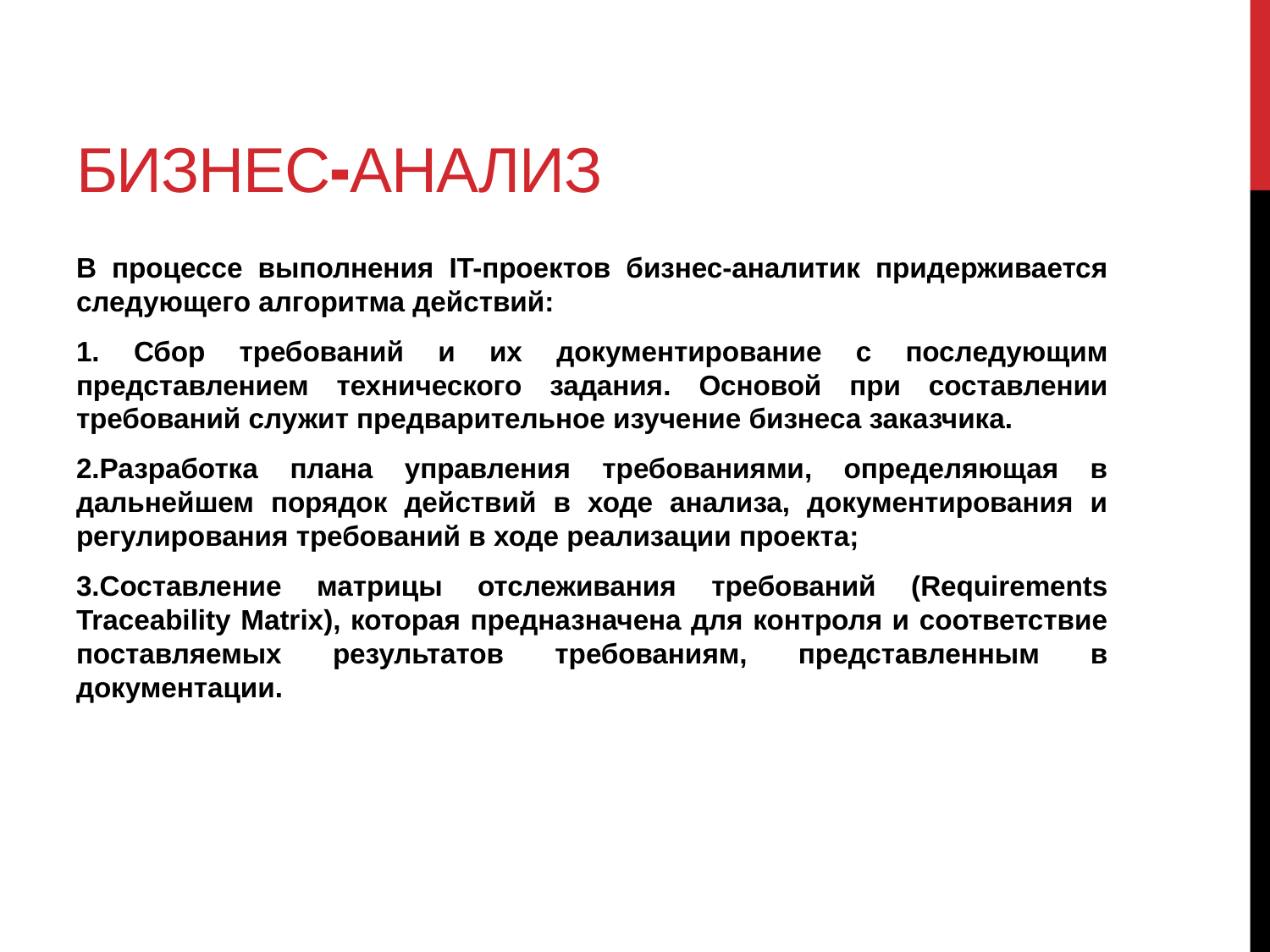

# Бизнес-анализ
В процессе выполнения IT-проектов бизнес-аналитик придерживается следующего алгоритма действий:
1. Сбор требований и их документирование с последующим представлением технического задания. Основой при составлении требований служит предварительное изучение бизнеса заказчика.
2.Разработка плана управления требованиями, определяющая в дальнейшем порядок действий в ходе анализа, документирования и регулирования требований в ходе реализации проекта;
3.Составление матрицы отслеживания требований (Requirements Traceability Matrix), которая предназначена для контроля и соответствие поставляемых результатов требованиям, представленным в документации.